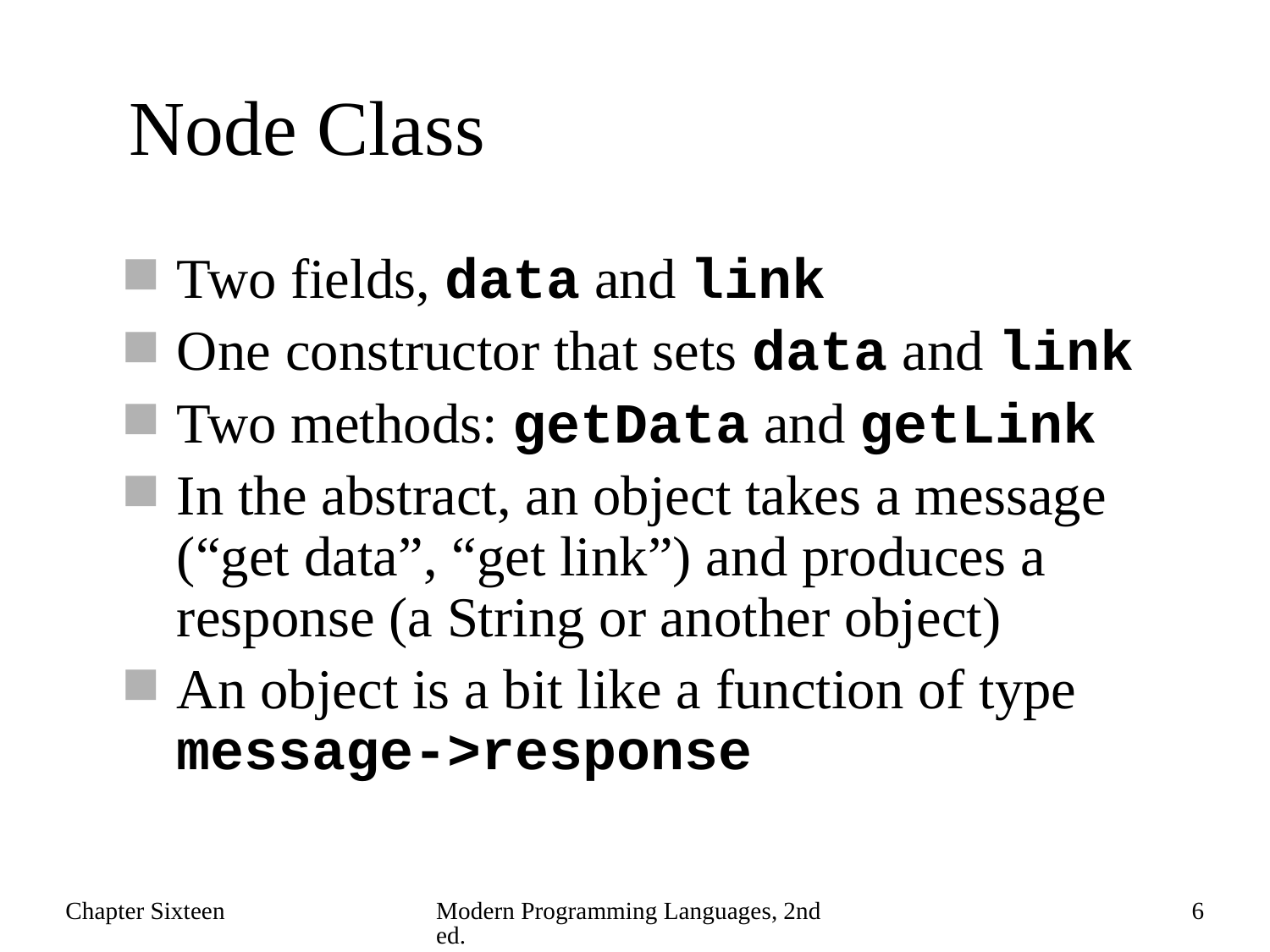

# Node Class
Two fields, data and link
One constructor that sets data and link
Two methods: getData and getLink
In the abstract, an object takes a message (“get data”, “get link”) and produces a response (a String or another object)
An object is a bit like a function of type message->response
Chapter Sixteen
Modern Programming Languages, 2nd ed.
6